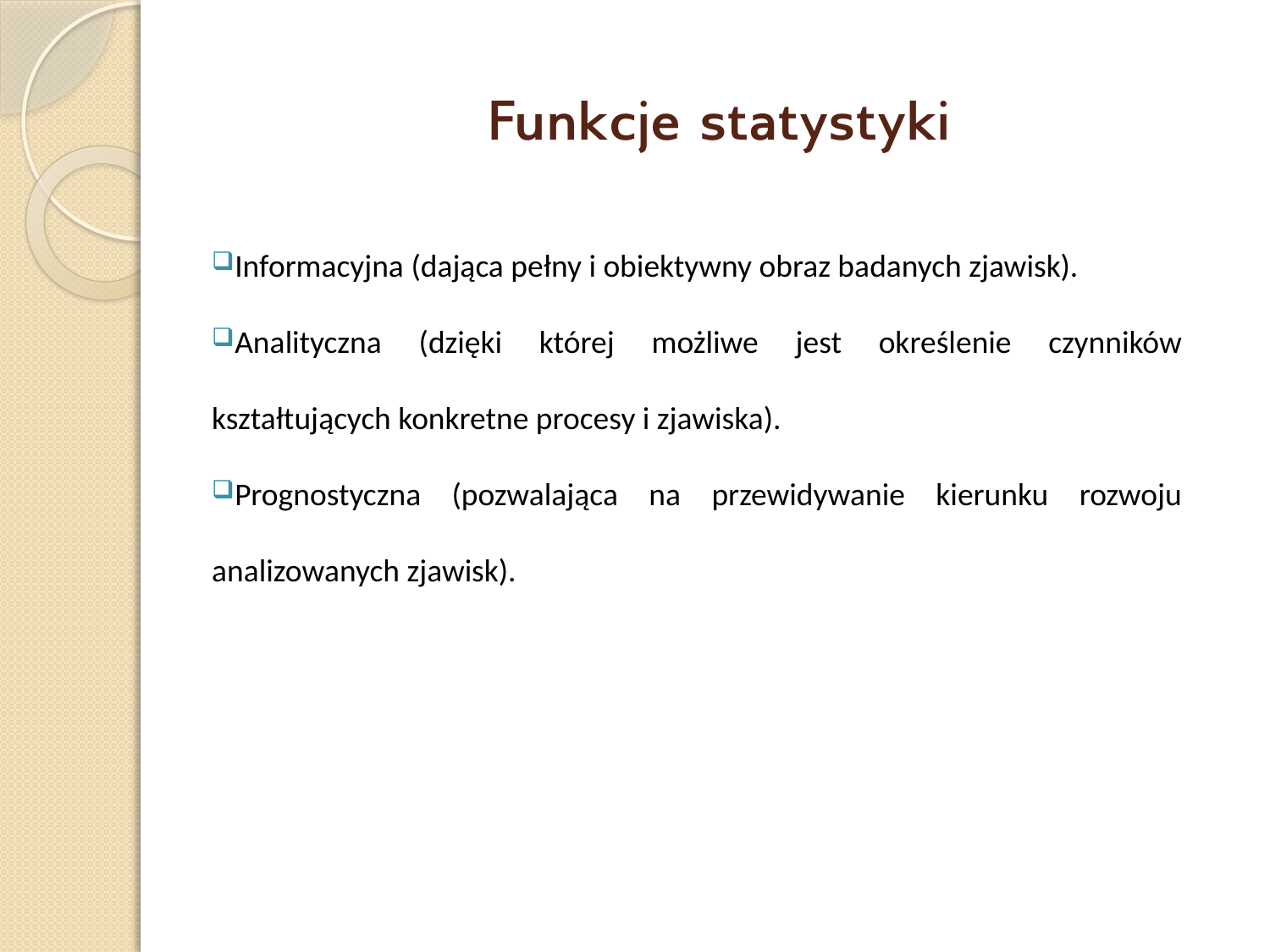

# Funkcje statystyki
Informacyjna (dająca pełny i obiektywny obraz badanych zjawisk).
Analityczna (dzięki której możliwe jest określenie czynników kształtujących konkretne procesy i zjawiska).
Prognostyczna (pozwalająca na przewidywanie kierunku rozwoju analizowanych zjawisk).